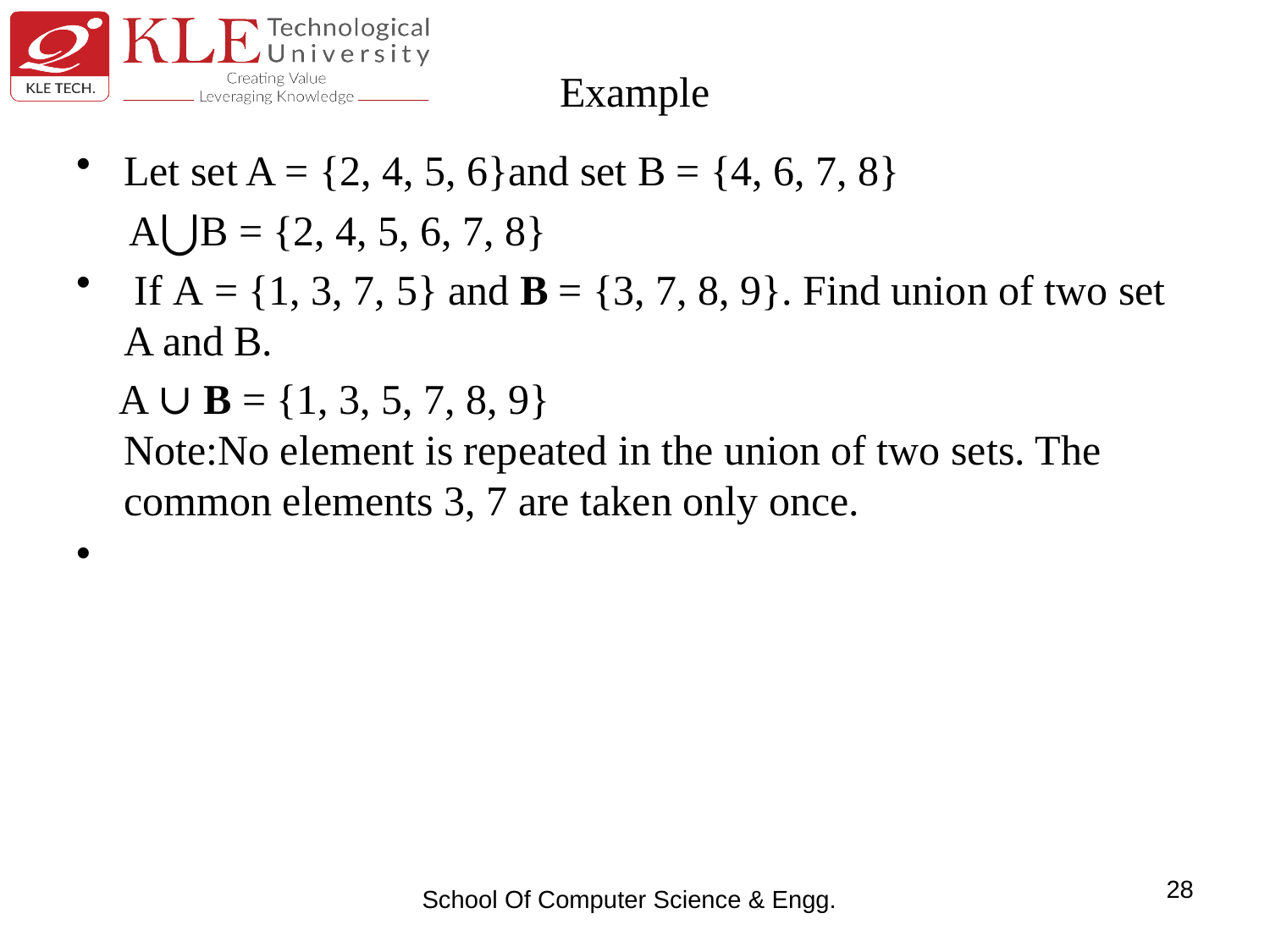

# Example
Let set A = {2, 4, 5, 6}and set B = {4, 6, 7, 8}
     A⋃B = {2, 4, 5, 6, 7, 8}
 If A = {1, 3, 7, 5} and B = {3, 7, 8, 9}. Find union of two set A and B.
    A ∪ B = {1, 3, 5, 7, 8, 9} 
Note:No element is repeated in the union of two sets. The common elements 3, 7 are taken only once.

28